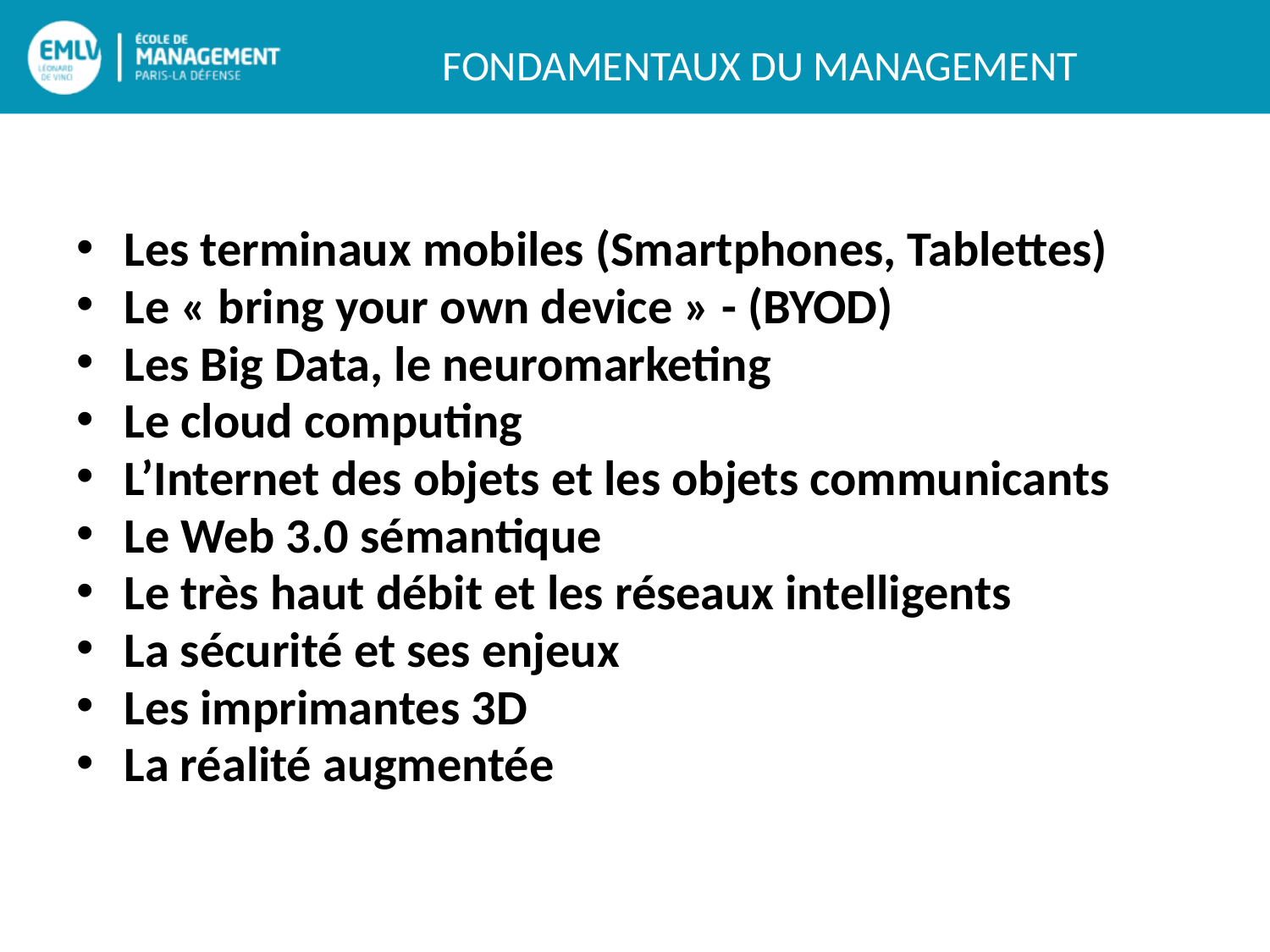

Les terminaux mobiles (Smartphones, Tablettes)
Le « bring your own device » - (BYOD)
Les Big Data, le neuromarketing
Le cloud computing
L’Internet des objets et les objets communicants
Le Web 3.0 sémantique
Le très haut débit et les réseaux intelligents
La sécurité et ses enjeux
Les imprimantes 3D
La réalité augmentée
Nouvelles technologies et e-leadership